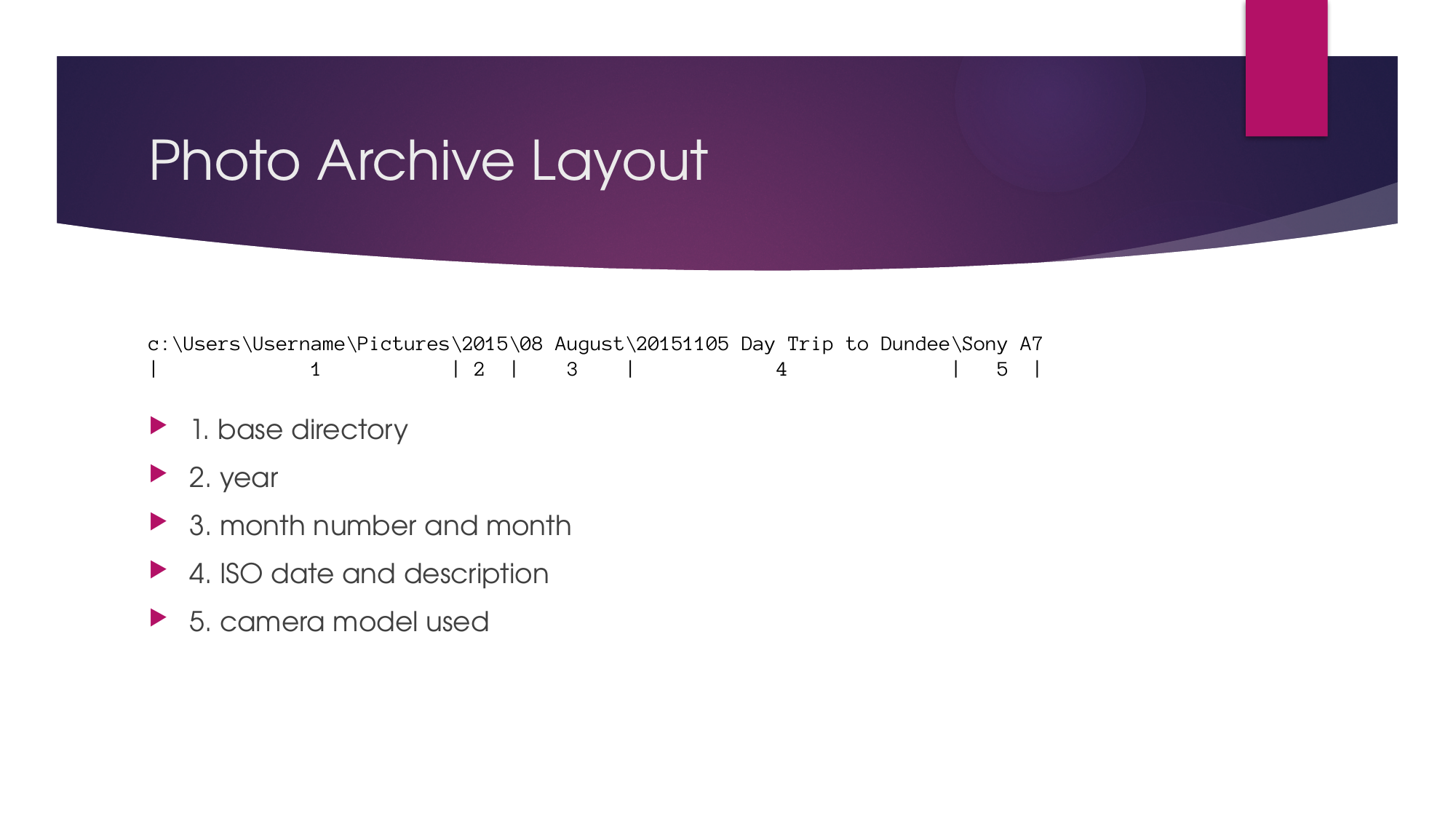

# Photo Archive Layout
c:\Users\Username\Pictures\2015\08 August\20151105 Day Trip to Dundee\Sony A7
|             1           | 2  |    3    |            4              |   5  |
1. base directory
2. year
3. month number and month
4. ISO date and description
5. camera model used